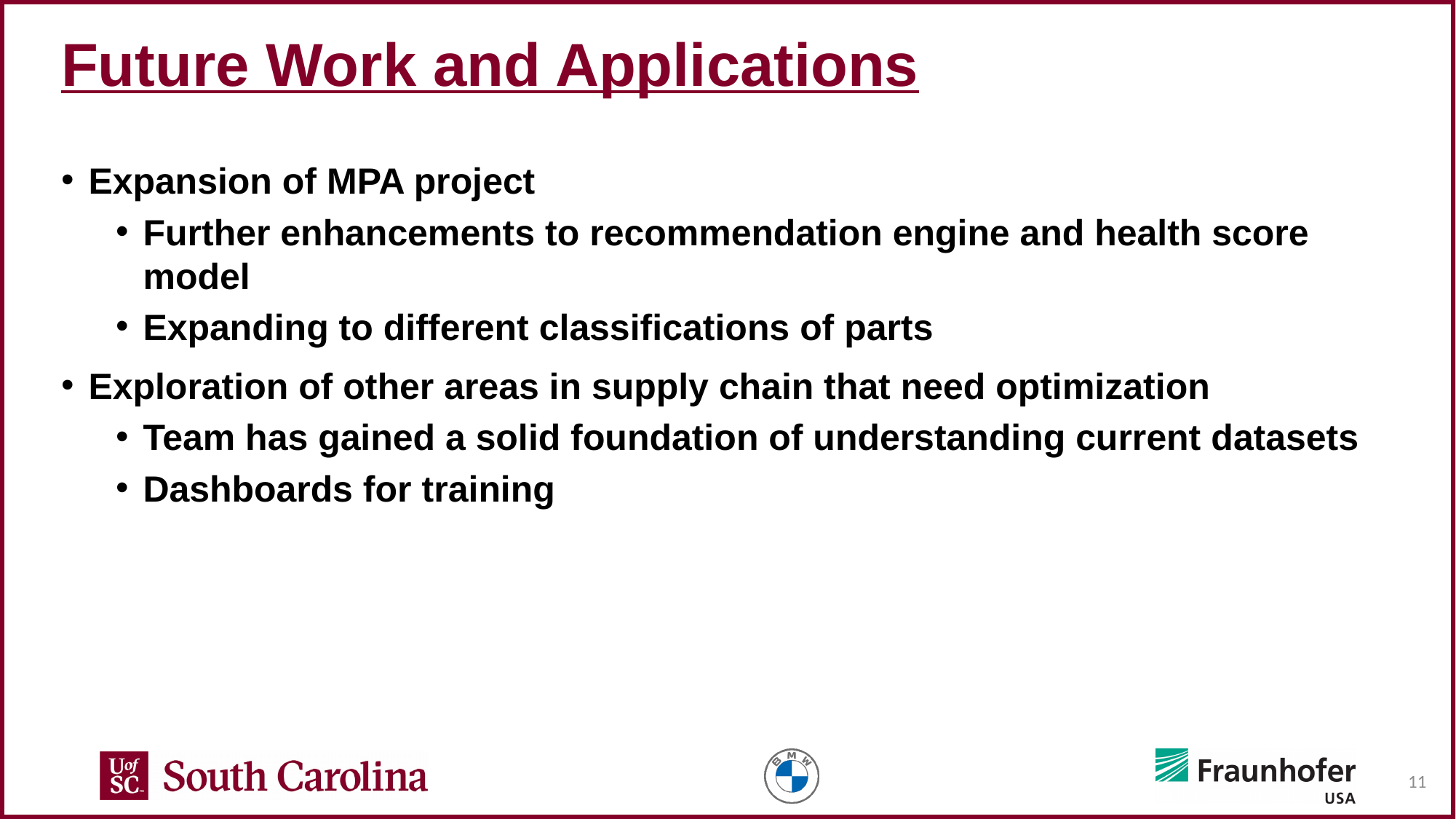

# Future Work and Applications
Expansion of MPA project
Further enhancements to recommendation engine and health score model
Expanding to different classifications of parts
Exploration of other areas in supply chain that need optimization
Team has gained a solid foundation of understanding current datasets
Dashboards for training

11